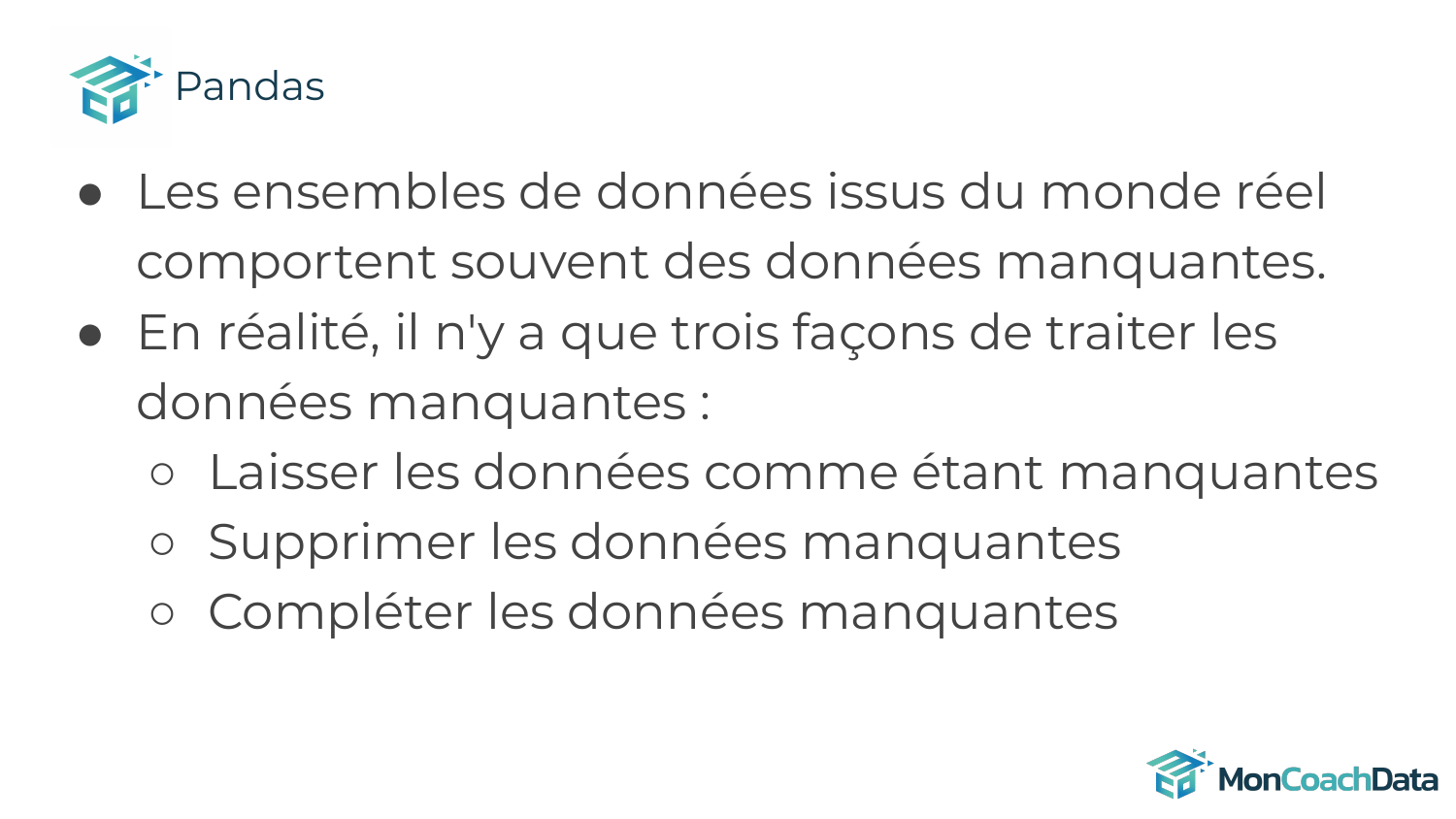

# Pandas
Les ensembles de données issus du monde réel comportent souvent des données manquantes.
En réalité, il n'y a que trois façons de traiter les données manquantes :
Laisser les données comme étant manquantes
Supprimer les données manquantes
Compléter les données manquantes